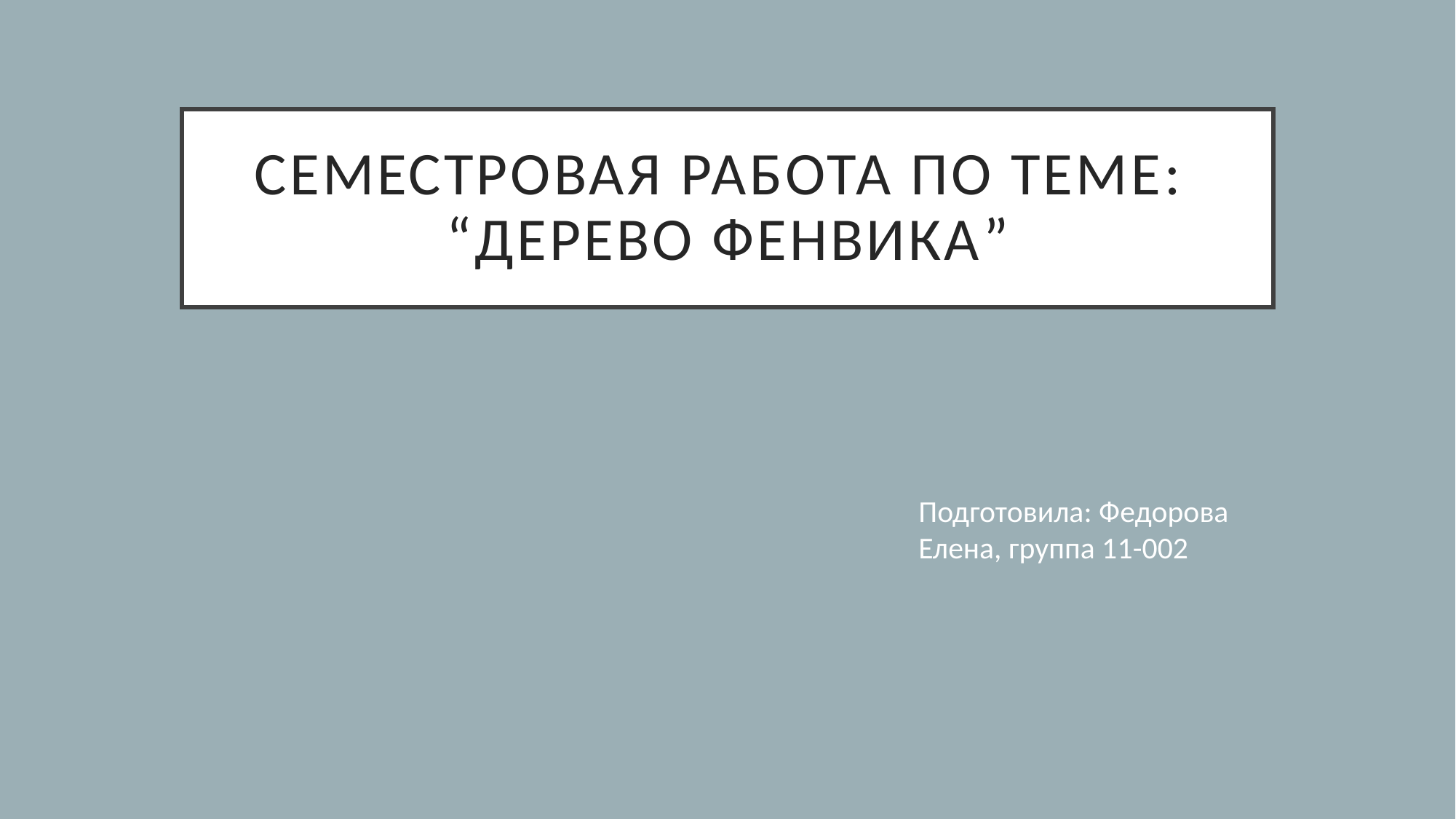

# семестровая работа по теме: “Дерево фенвика”
Подготовила: Федорова Елена, группа 11-002